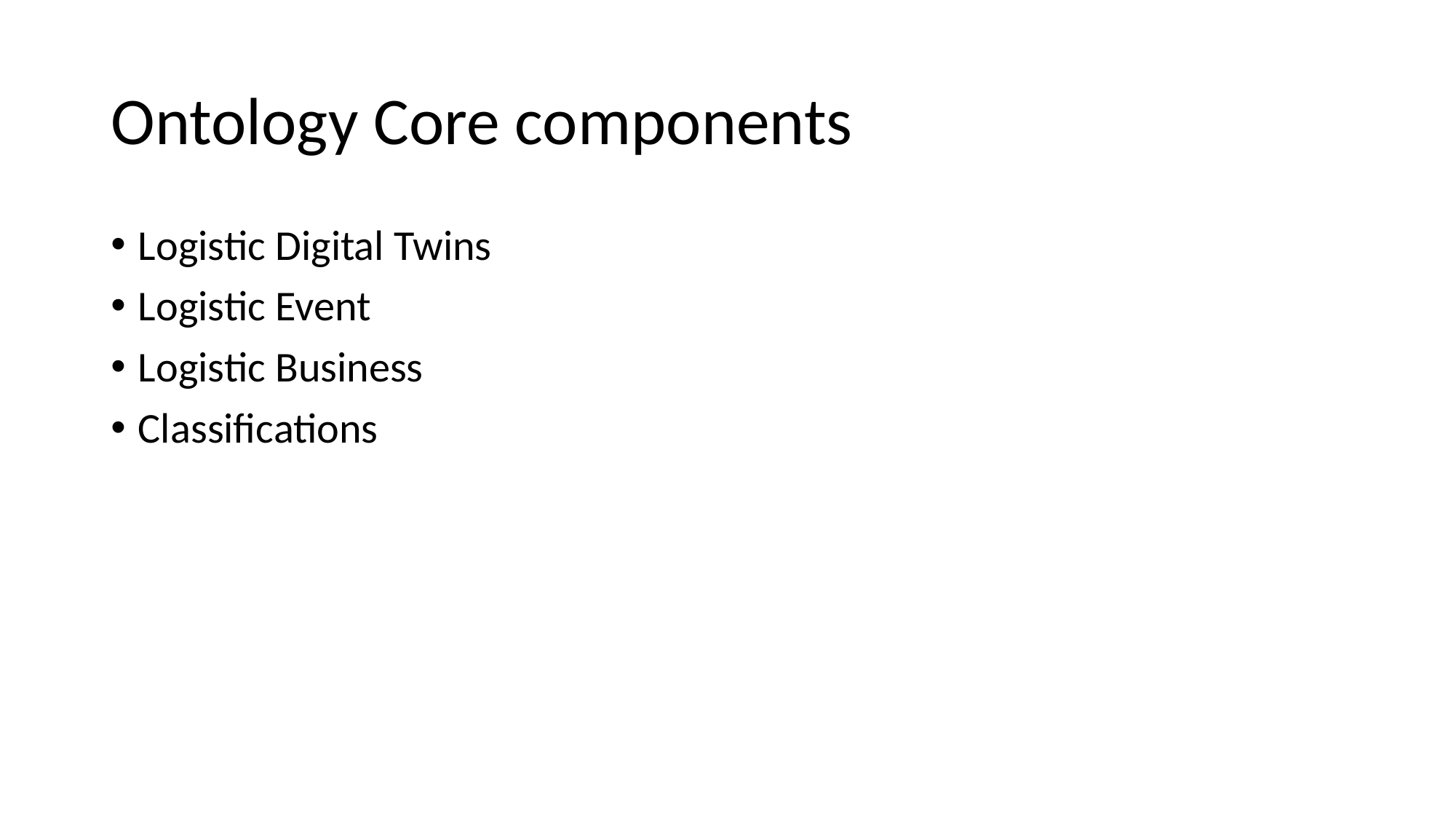

# Ontology Core components
Logistic Digital Twins
Logistic Event
Logistic Business
Classifications